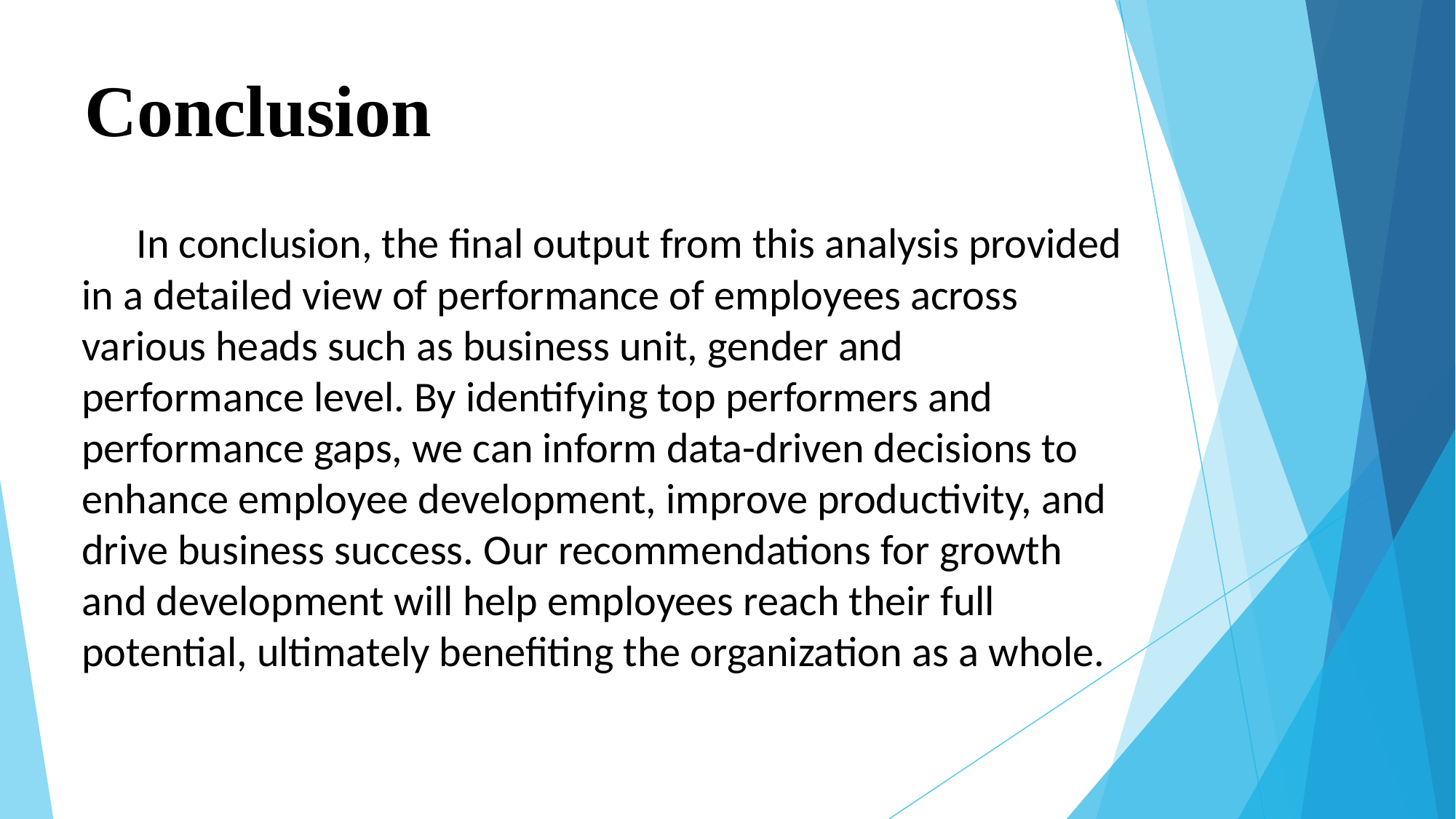

# Conclusion
     In conclusion, the final output from this analysis provided in a detailed view of performance of employees across various heads such as business unit, gender and performance level. By identifying top performers and performance gaps, we can inform data-driven decisions to enhance employee development, improve productivity, and drive business success. Our recommendations for growth and development will help employees reach their full potential, ultimately benefiting the organization as a whole.